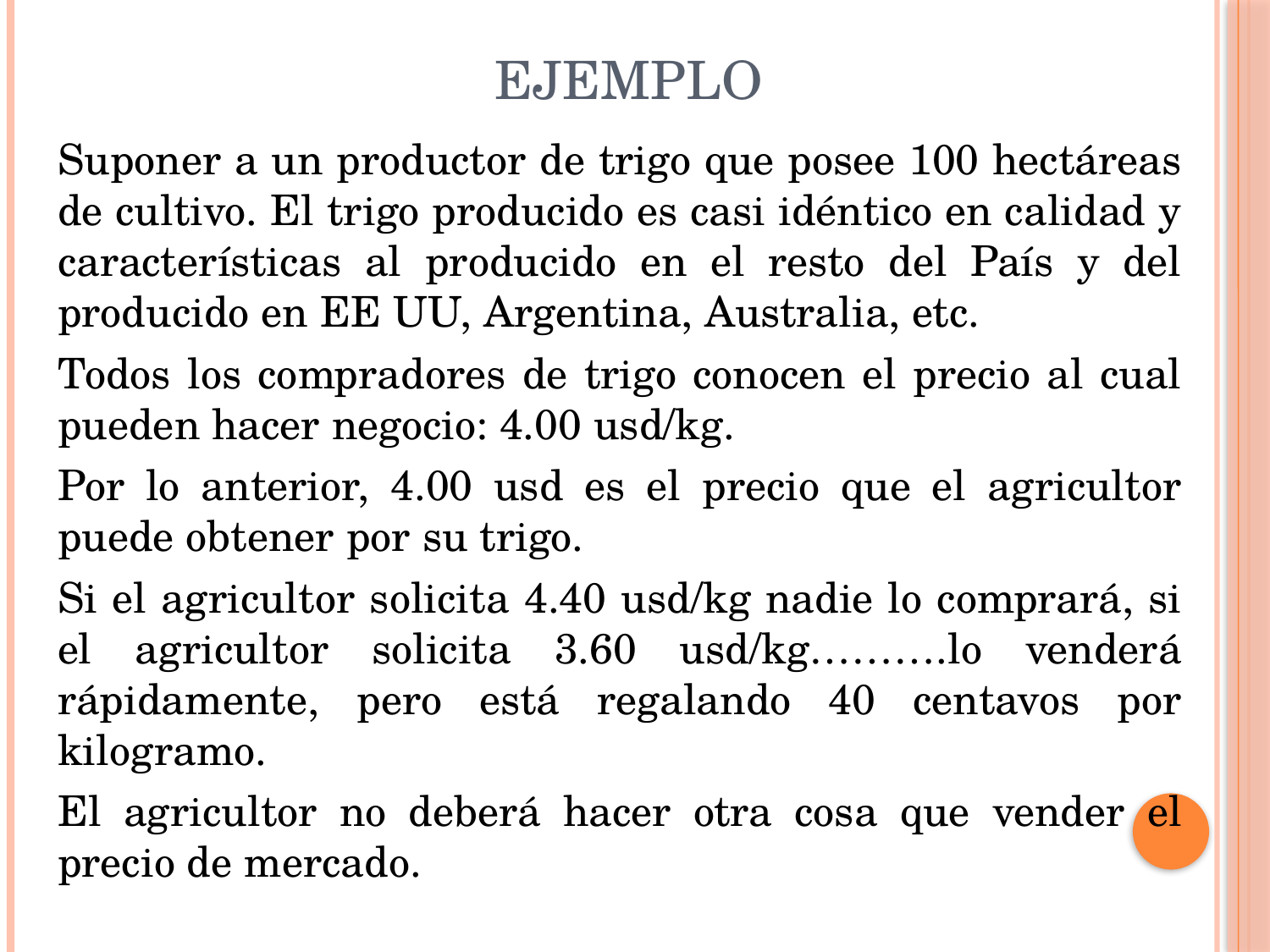

# EJEMPLO
Suponer a un productor de trigo que posee 100 hectáreas de cultivo. El trigo producido es casi idéntico en calidad y características al producido en el resto del País y del producido en EE UU, Argentina, Australia, etc.
Todos los compradores de trigo conocen el precio al cual pueden hacer negocio: 4.00 usd/kg.
Por lo anterior, 4.00 usd es el precio que el agricultor puede obtener por su trigo.
Si el agricultor solicita 4.40 usd/kg nadie lo comprará, si el agricultor solicita 3.60 usd/kg……….lo venderá rápidamente, pero está regalando 40 centavos por kilogramo.
El agricultor no deberá hacer otra cosa que vender el precio de mercado.